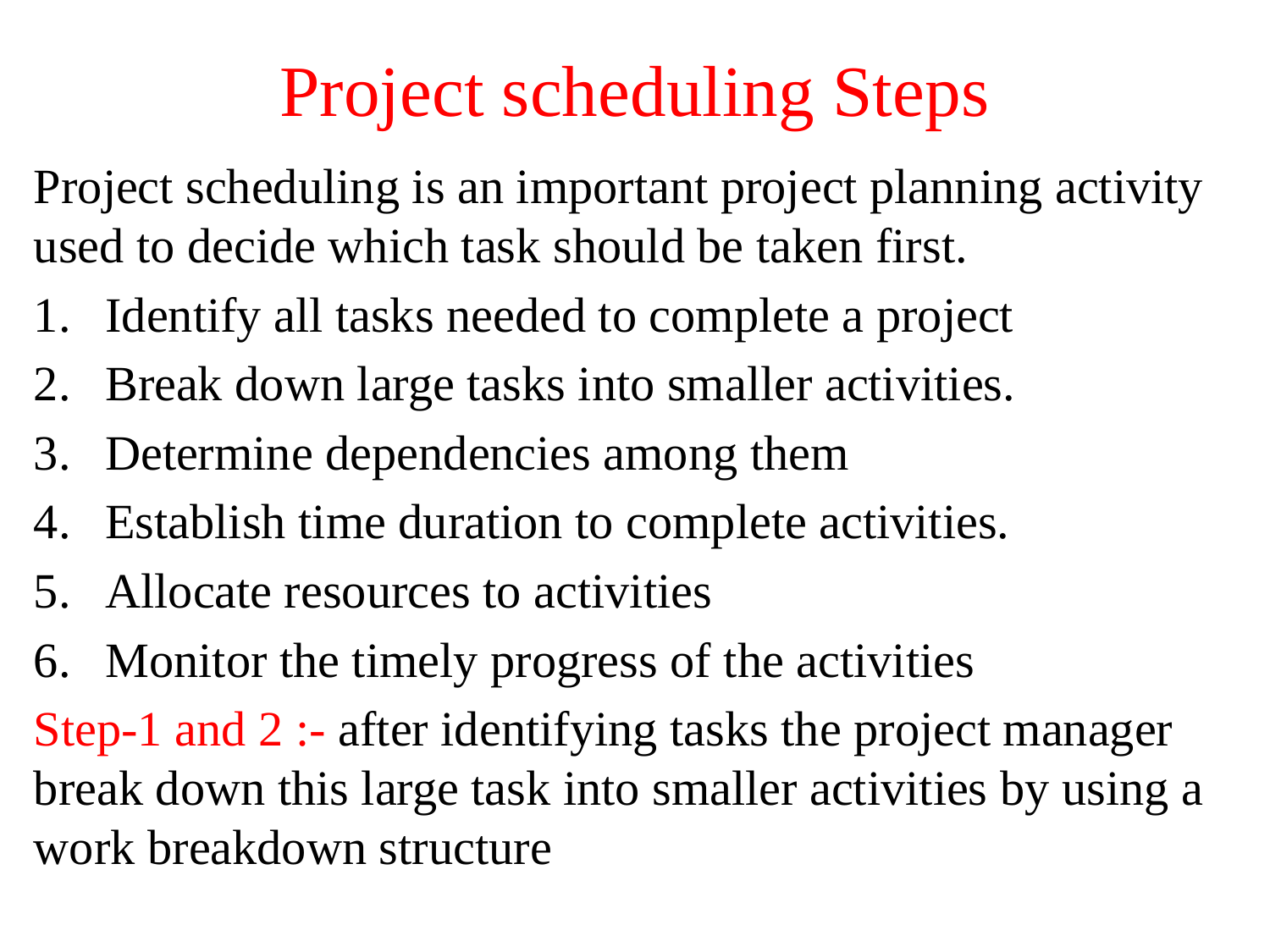

# Project scheduling Steps
Project scheduling is an important project planning activity used to decide which task should be taken first.
Identify all tasks needed to complete a project
Break down large tasks into smaller activities.
Determine dependencies among them
Establish time duration to complete activities.
Allocate resources to activities
Monitor the timely progress of the activities
Step-1 and 2 :- after identifying tasks the project manager break down this large task into smaller activities by using a work breakdown structure